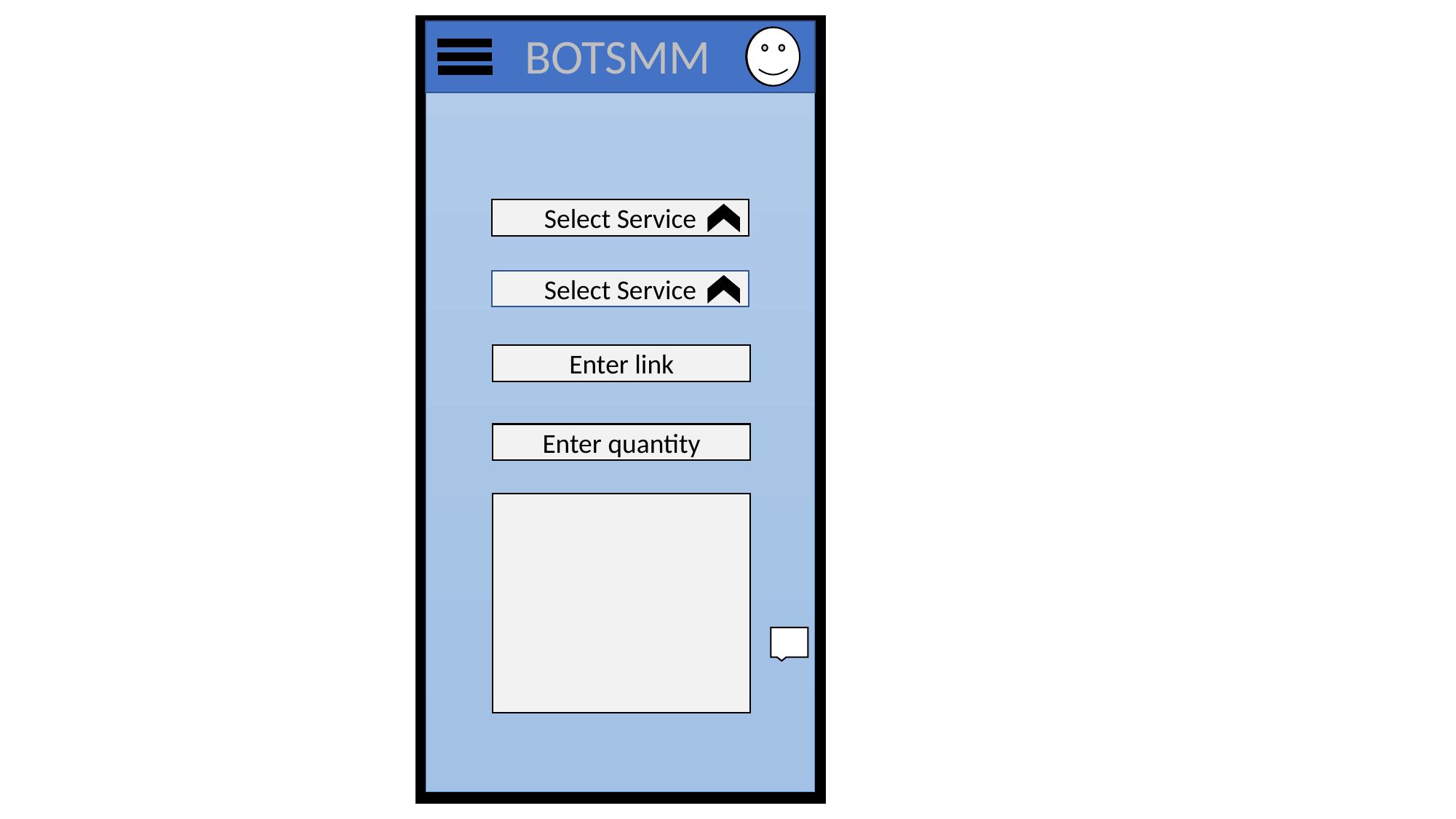

BOTSMM

Select Service

Select Service

Enter link
Enter quantity